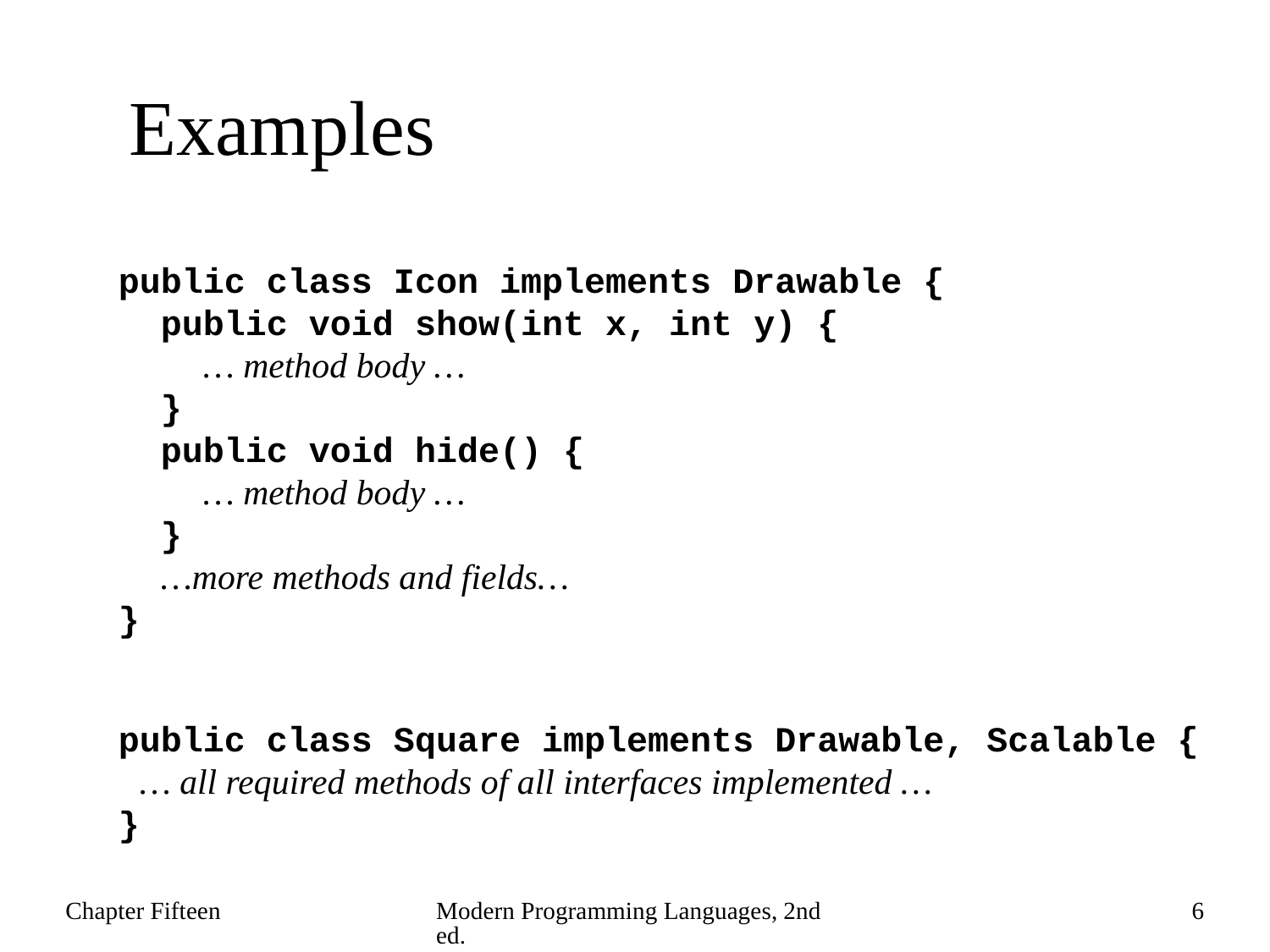

# Examples
public class Icon implements Drawable {
  public void show(int x, int y) {
    … method body …
  }
  public void hide() {
    … method body …
  }
  …more methods and fields…
}

public class Square implements Drawable, Scalable {
 … all required methods of all interfaces implemented …
}
Chapter Fifteen
Modern Programming Languages, 2nd ed.
6